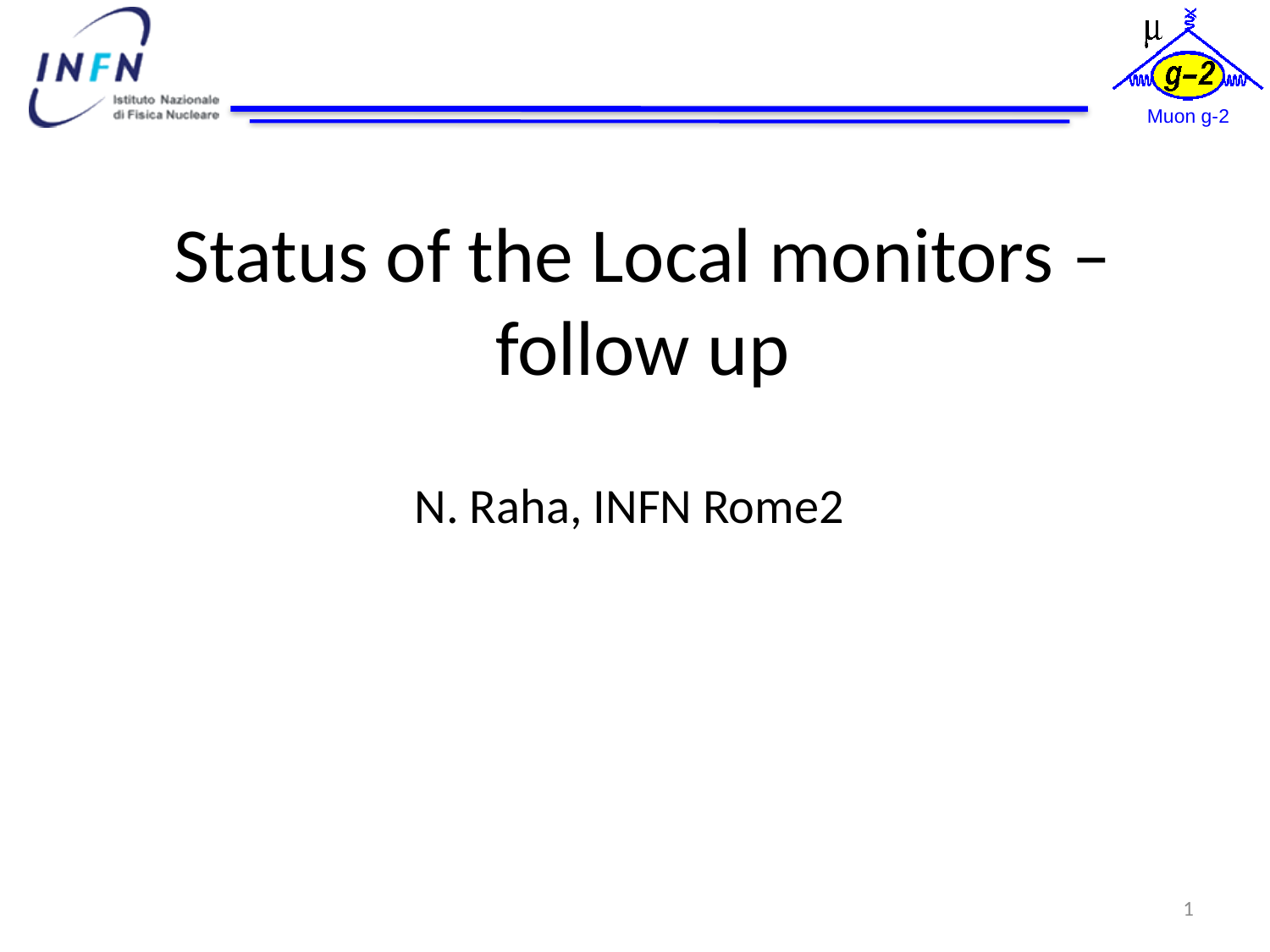

# Status of the Local monitors – follow up
N. Raha, INFN Rome2
1